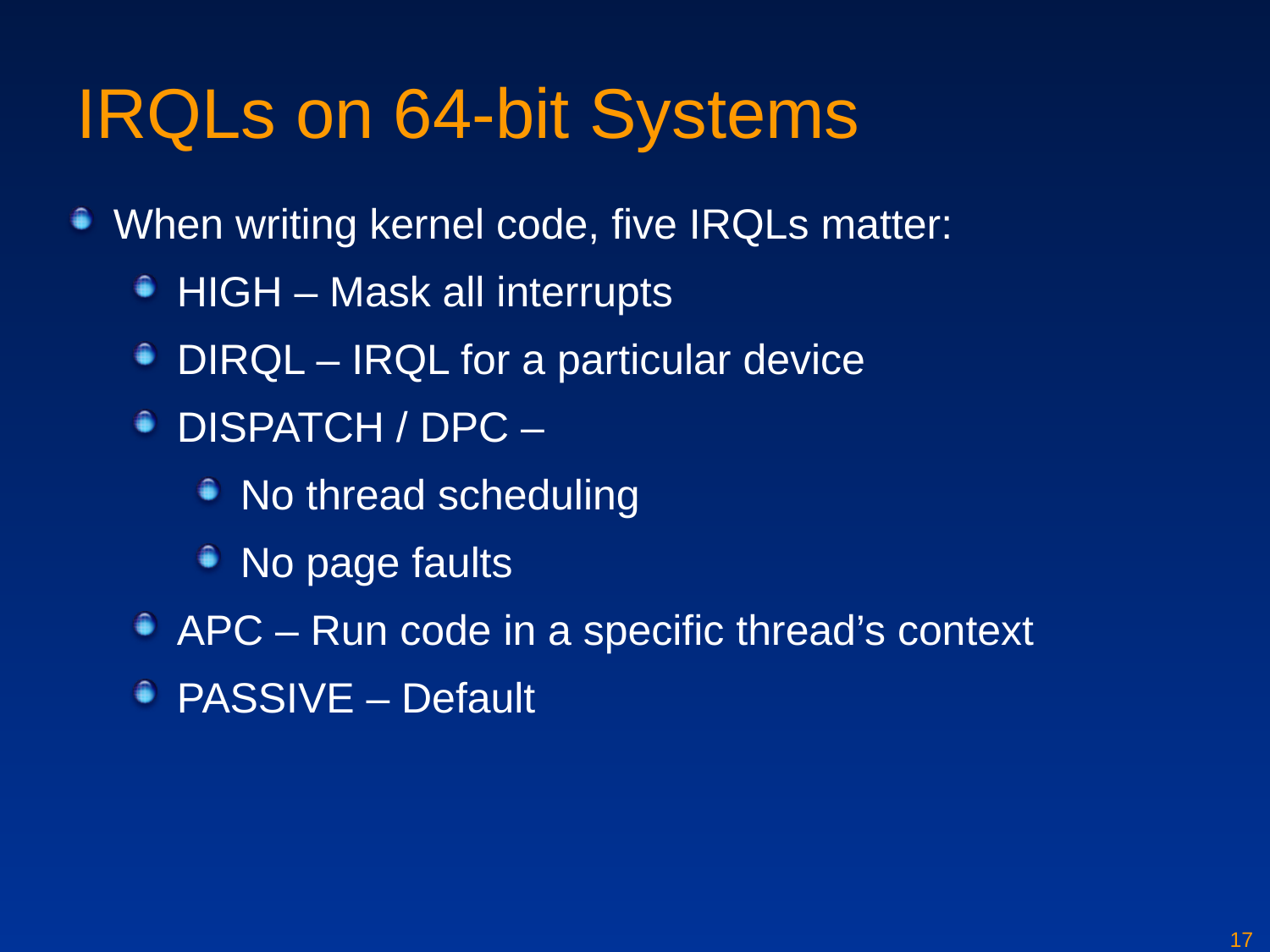

# IRQLs on 64-bit Systems
When writing kernel code, five IRQLs matter:
HIGH – Mask all interrupts
DIRQL – IRQL for a particular device
DISPATCH / DPC –
No thread scheduling
No page faults
APC – Run code in a specific thread’s context
PASSIVE – Default
17